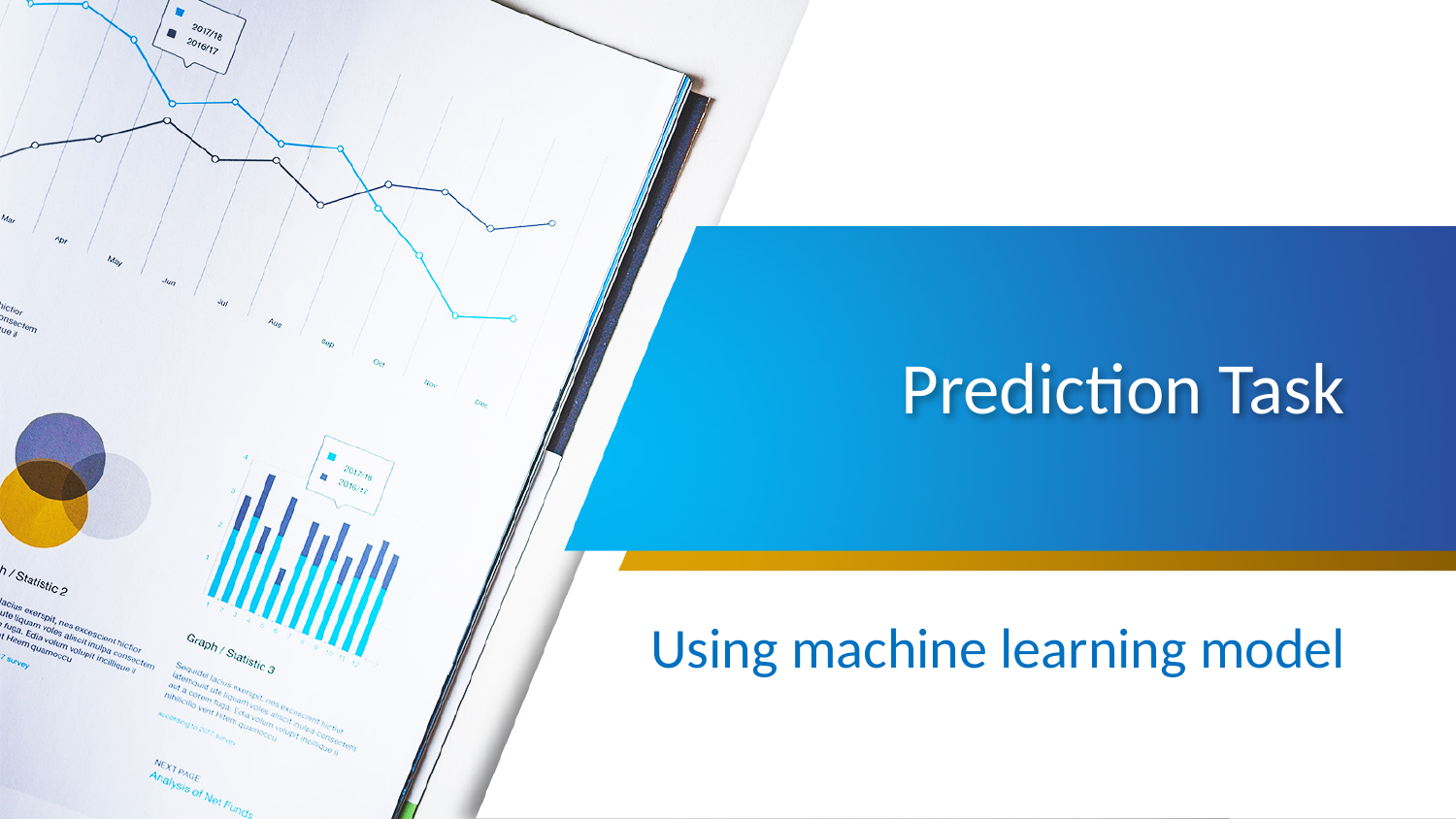

# Prediction Task
Using machine learning model